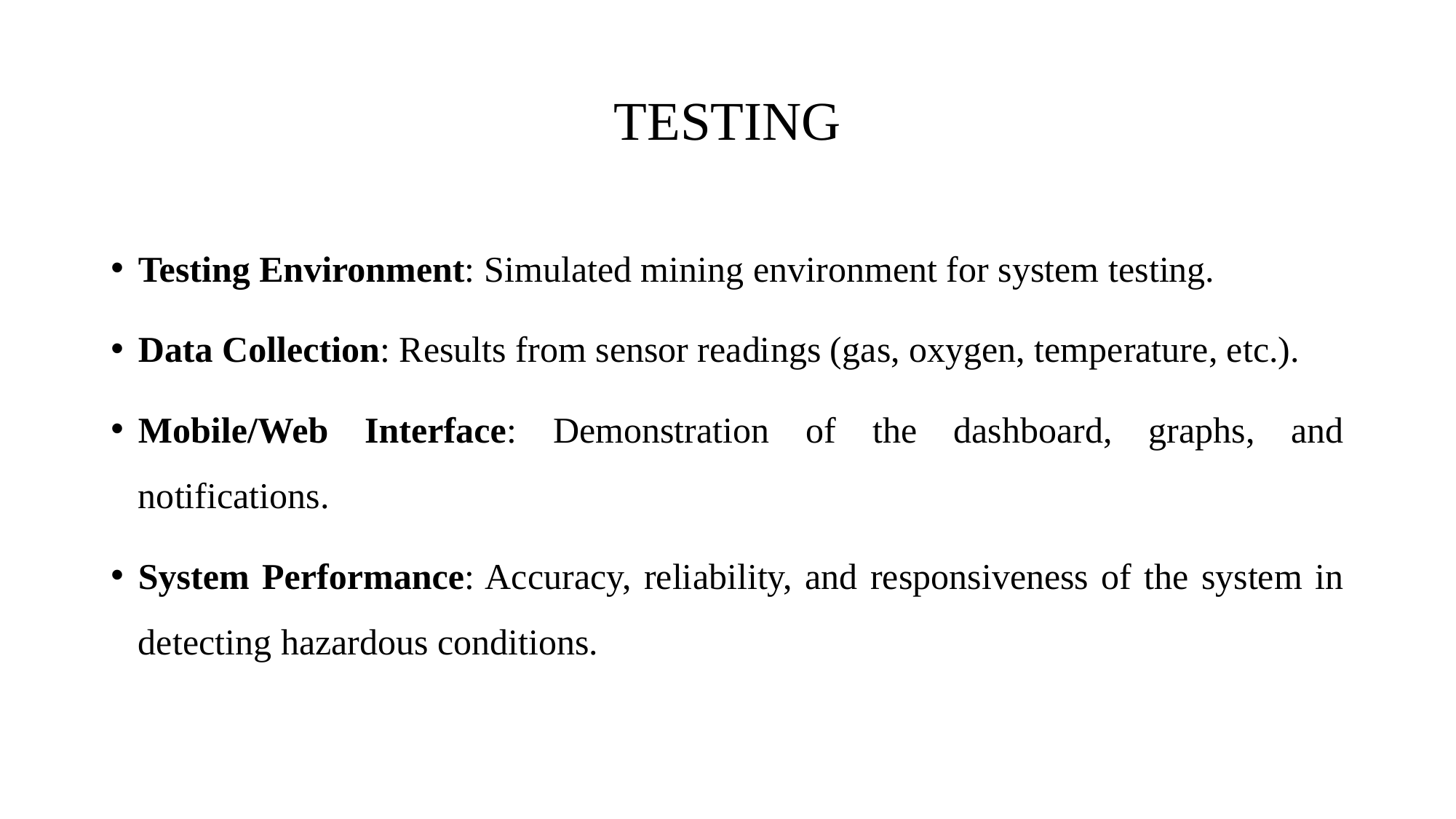

# TESTING
Testing Environment: Simulated mining environment for system testing.
Data Collection: Results from sensor readings (gas, oxygen, temperature, etc.).
Mobile/Web Interface: Demonstration of the dashboard, graphs, and notifications.
System Performance: Accuracy, reliability, and responsiveness of the system in detecting hazardous conditions.